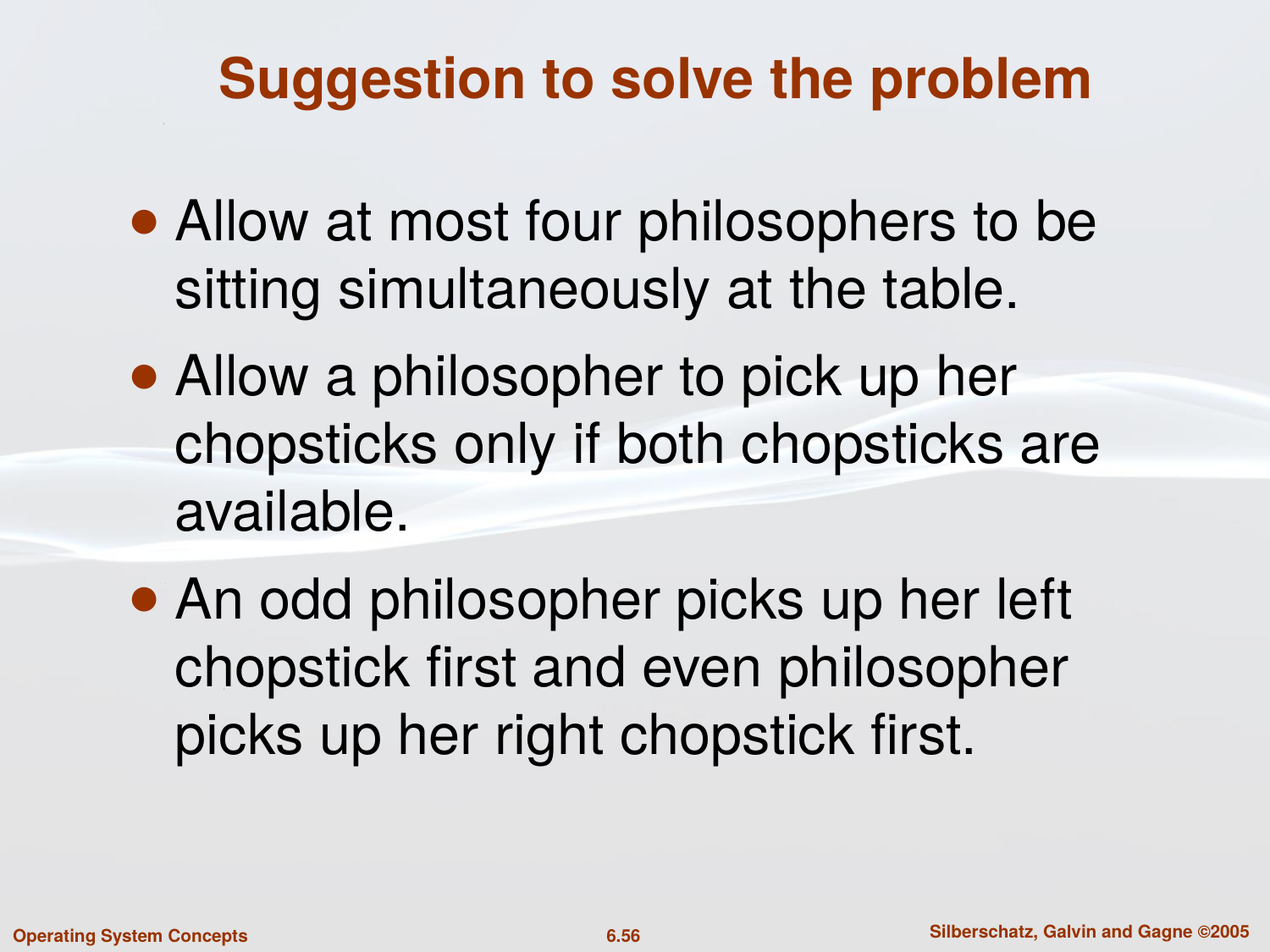

# Suggestion to solve the problem
Allow at most four philosophers to be sitting simultaneously at the table.
Allow a philosopher to pick up her chopsticks only if both chopsticks are available.
An odd philosopher picks up her left chopstick first and even philosopher picks up her right chopstick first.